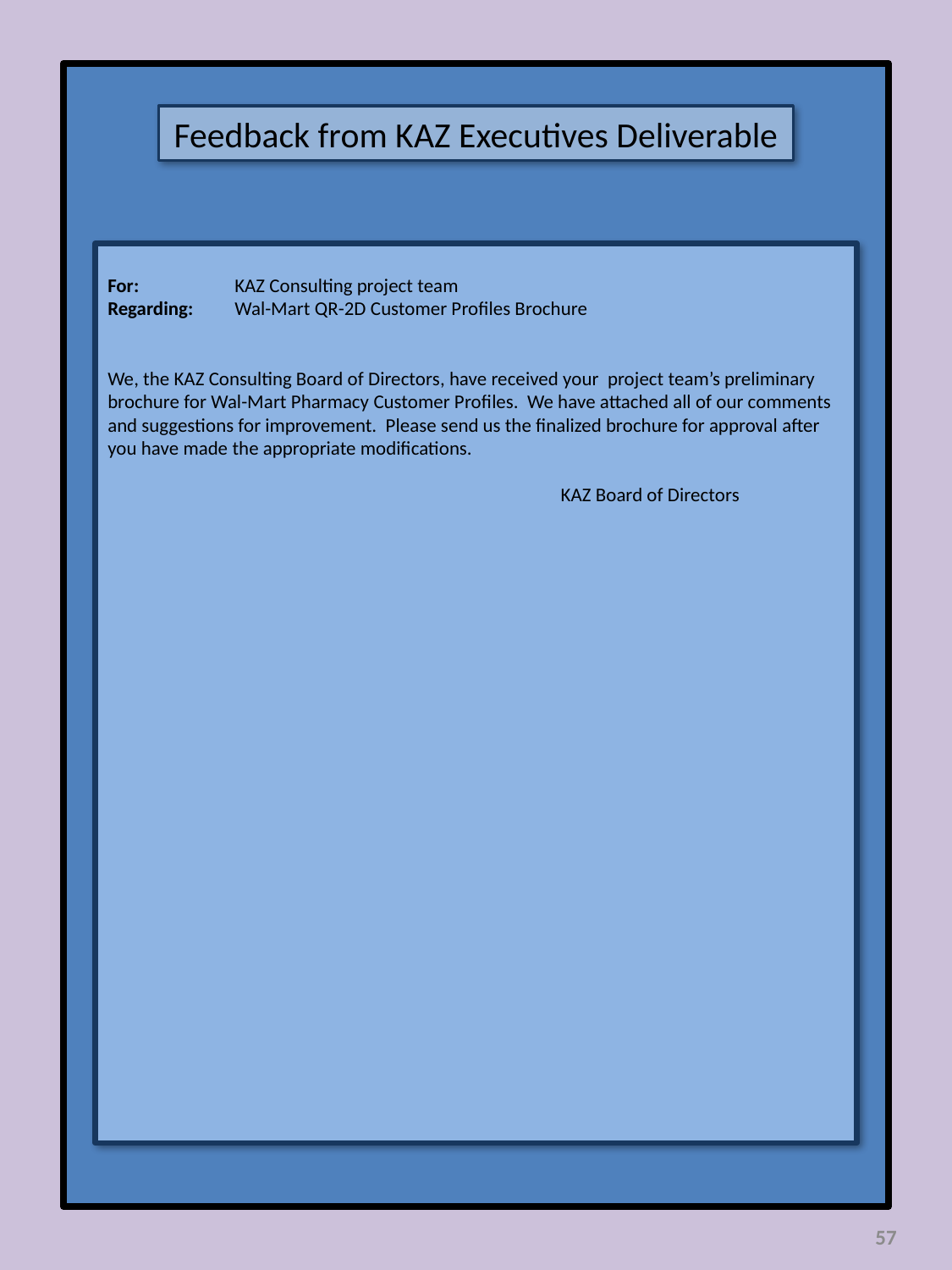

Feedback from KAZ Executives Deliverable

For:	KAZ Consulting project team
Regarding:	Wal-Mart QR-2D Customer Profiles Brochure

We, the KAZ Consulting Board of Directors, have received your  project team’s preliminary brochure for Wal-Mart Pharmacy Customer Profiles.  We have attached all of our comments and suggestions for improvement.  Please send us the finalized brochure for approval after you have made the appropriate modifications.

                                                                                                      KAZ Board of Directors
57